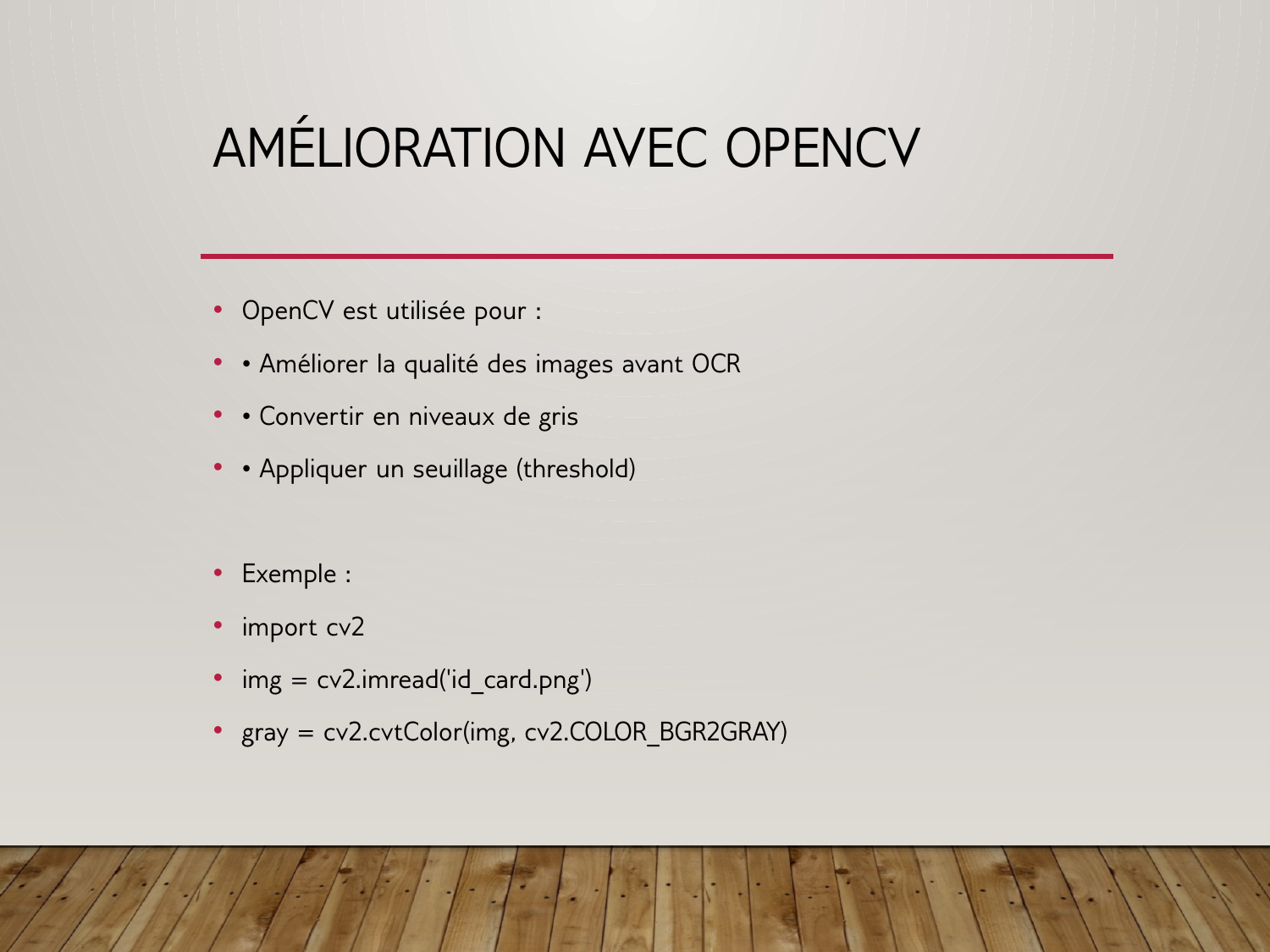

# Amélioration avec OpenCV
OpenCV est utilisée pour :
• Améliorer la qualité des images avant OCR
• Convertir en niveaux de gris
• Appliquer un seuillage (threshold)

Exemple :
import cv2
img = cv2.imread('id_card.png')
gray = cv2.cvtColor(img, cv2.COLOR_BGR2GRAY)